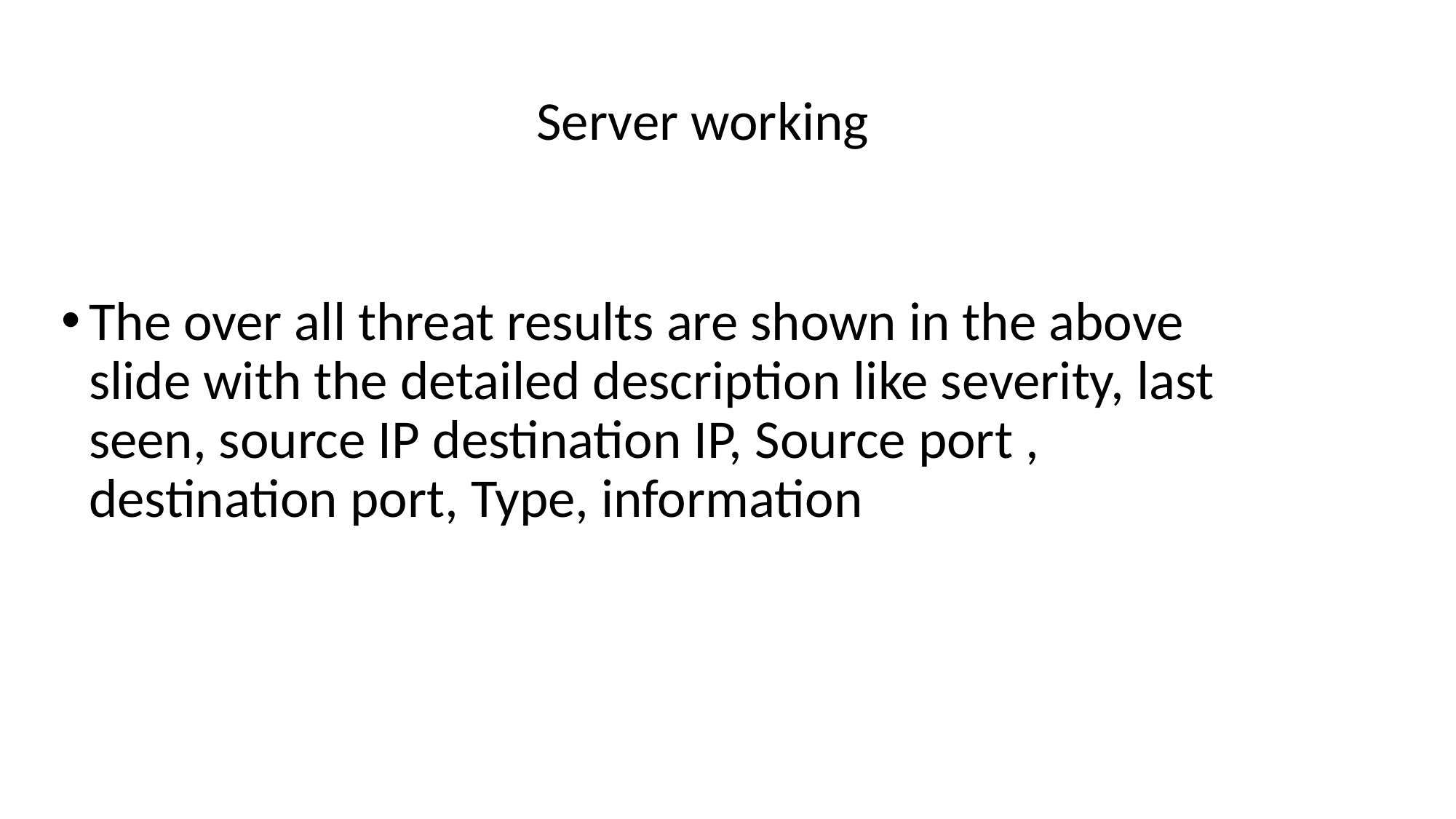

# Server working
The over all threat results are shown in the above slide with the detailed description like severity, last seen, source IP destination IP, Source port , destination port, Type, information